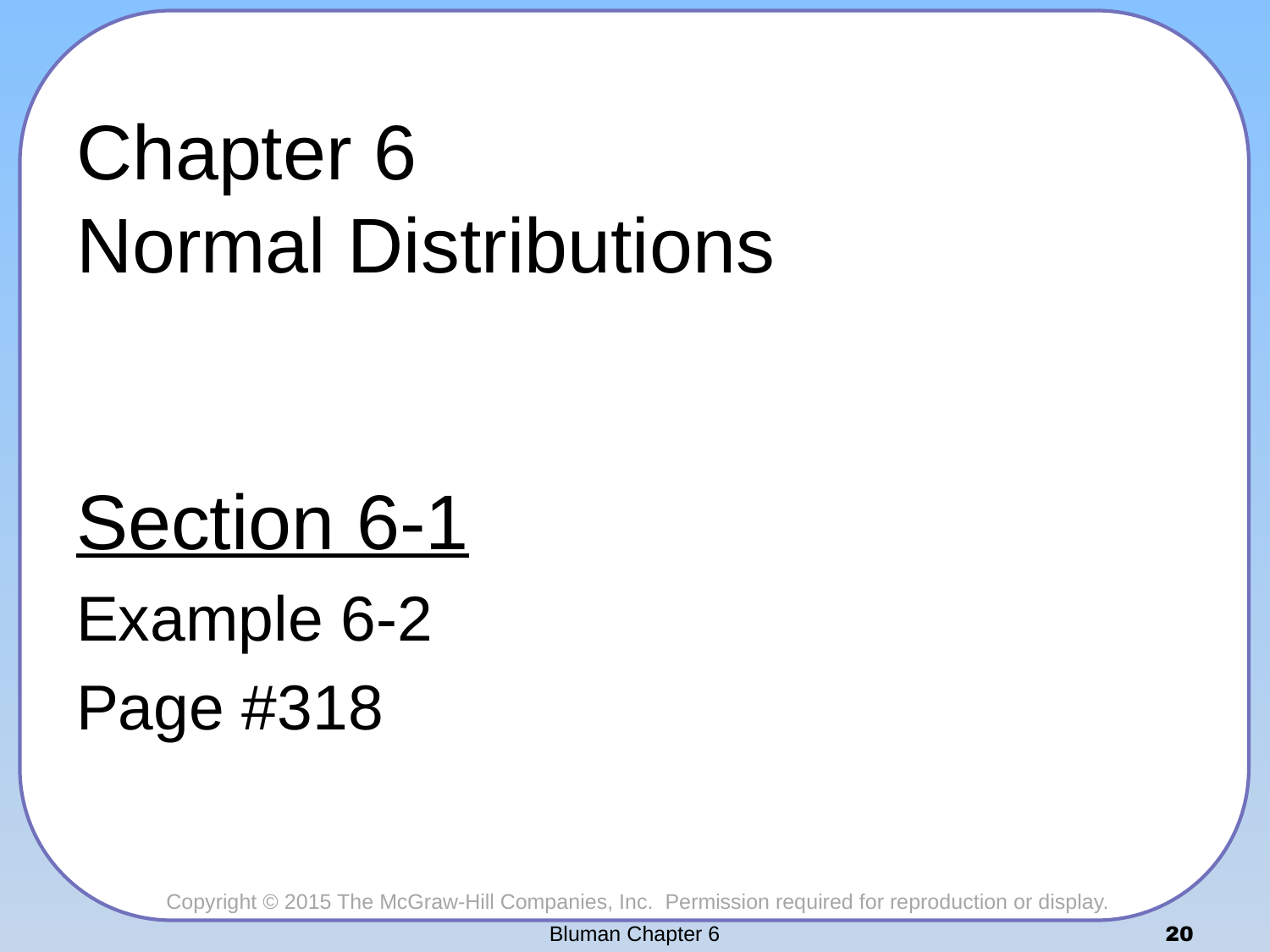

# Chapter 6 Normal Distributions
Section 6-1
Example 6-2
Page #318
Bluman Chapter 6
20